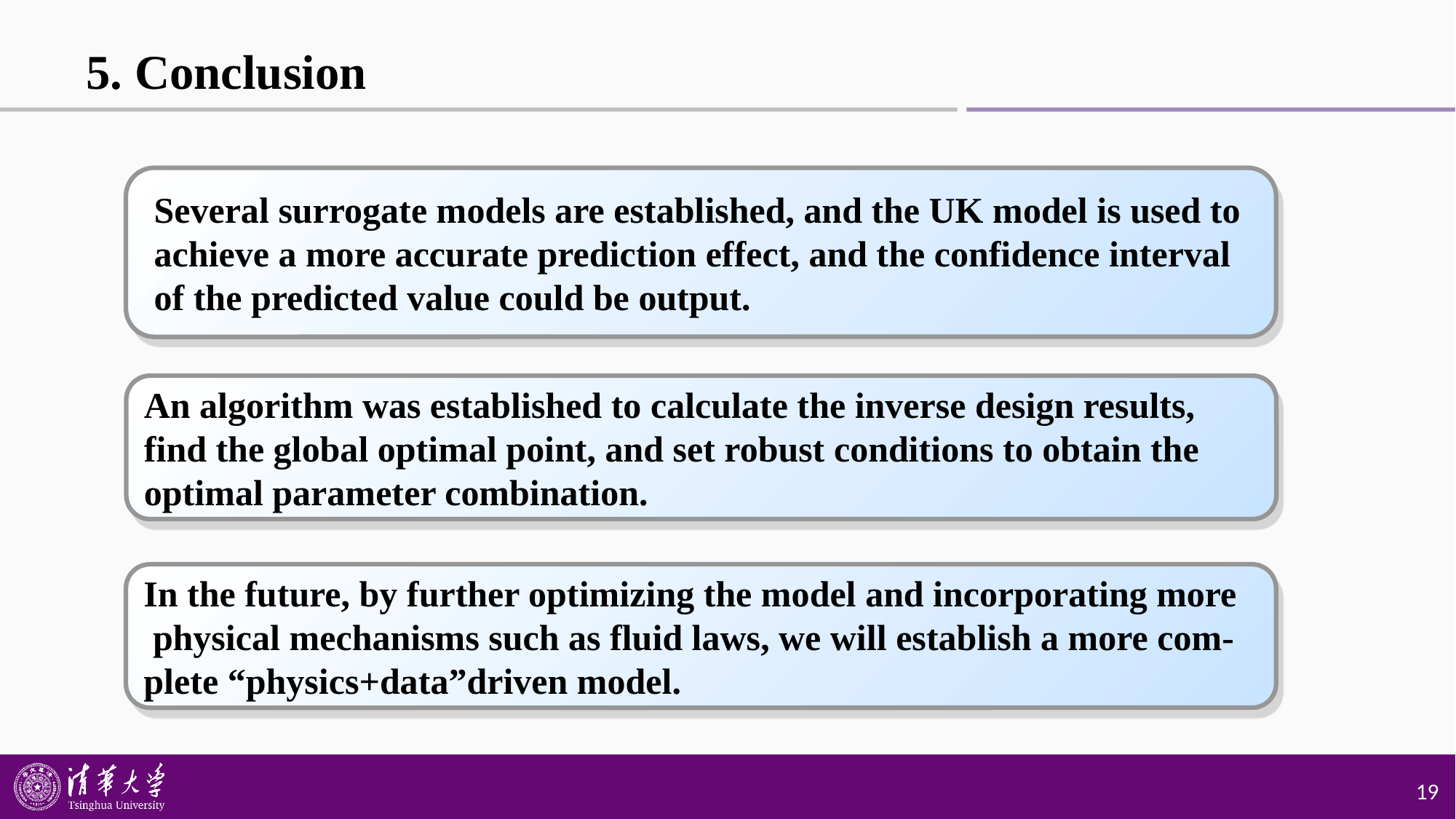

# 5. Conclusion
 Several surrogate models are established, and the UK model is used to
 achieve a more accurate prediction effect, and the confidence interval
 of the predicted value could be output.
An algorithm was established to calculate the inverse design results,
find the global optimal point, and set robust conditions to obtain the
optimal parameter combination.
In the future, by further optimizing the model and incorporating more
 physical mechanisms such as fluid laws, we will establish a more com-
plete “physics+data”driven model.

19